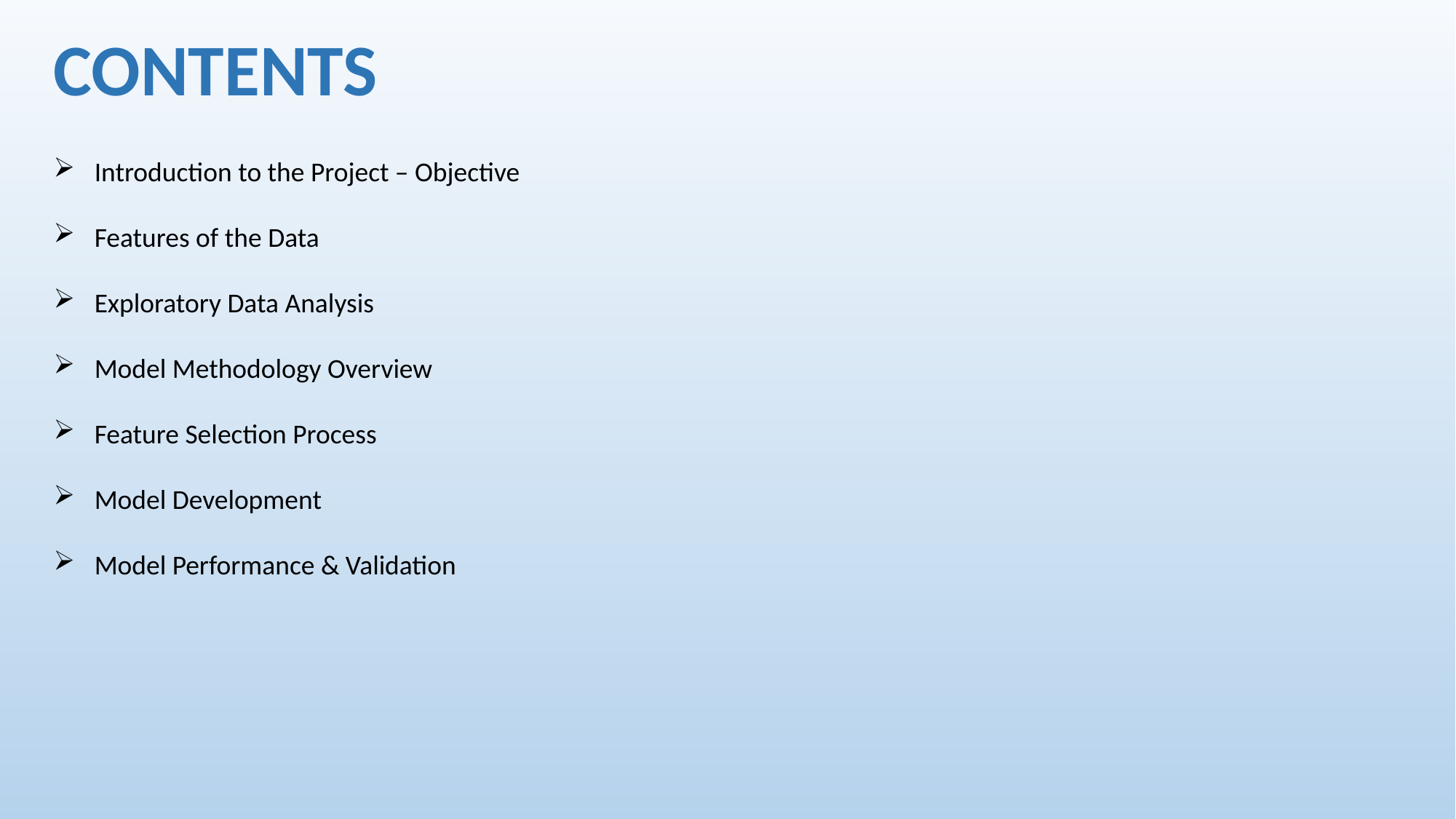

CONTENTS
Introduction to the Project – Objective
Features of the Data
Exploratory Data Analysis
Model Methodology Overview
Feature Selection Process
Model Development
Model Performance & Validation